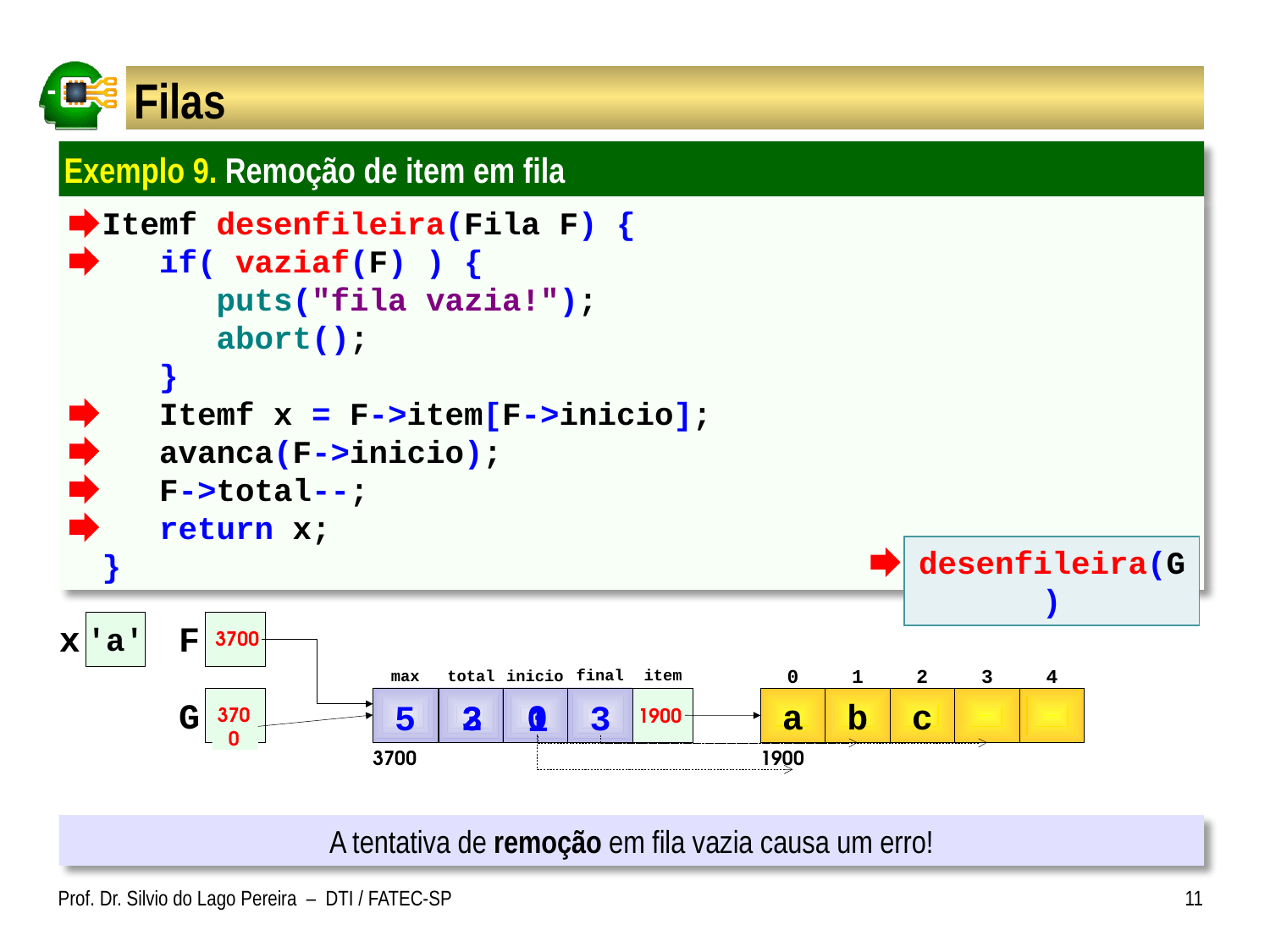

# Filas
Exemplo 9. Remoção de item em fila
  Itemf desenfileira(Fila F) {
     if( vaziaf(F) ) {
        puts("fila vazia!");
        abort();
     }
     Itemf x = F->item[F->inicio];
     avanca(F->inicio);
     F->total--;
     return x;
  }

desenfileira(G)

'a'
x

F
3700
0
1
2
3
4
a
b
c

1900
final
item
max
total
inicio

G

5
2
3
0
3
1
3700
1900
3700
A tentativa de remoção em fila vazia causa um erro!
Prof. Dr. Silvio do Lago Pereira  –  DTI / FATEC-SP
11